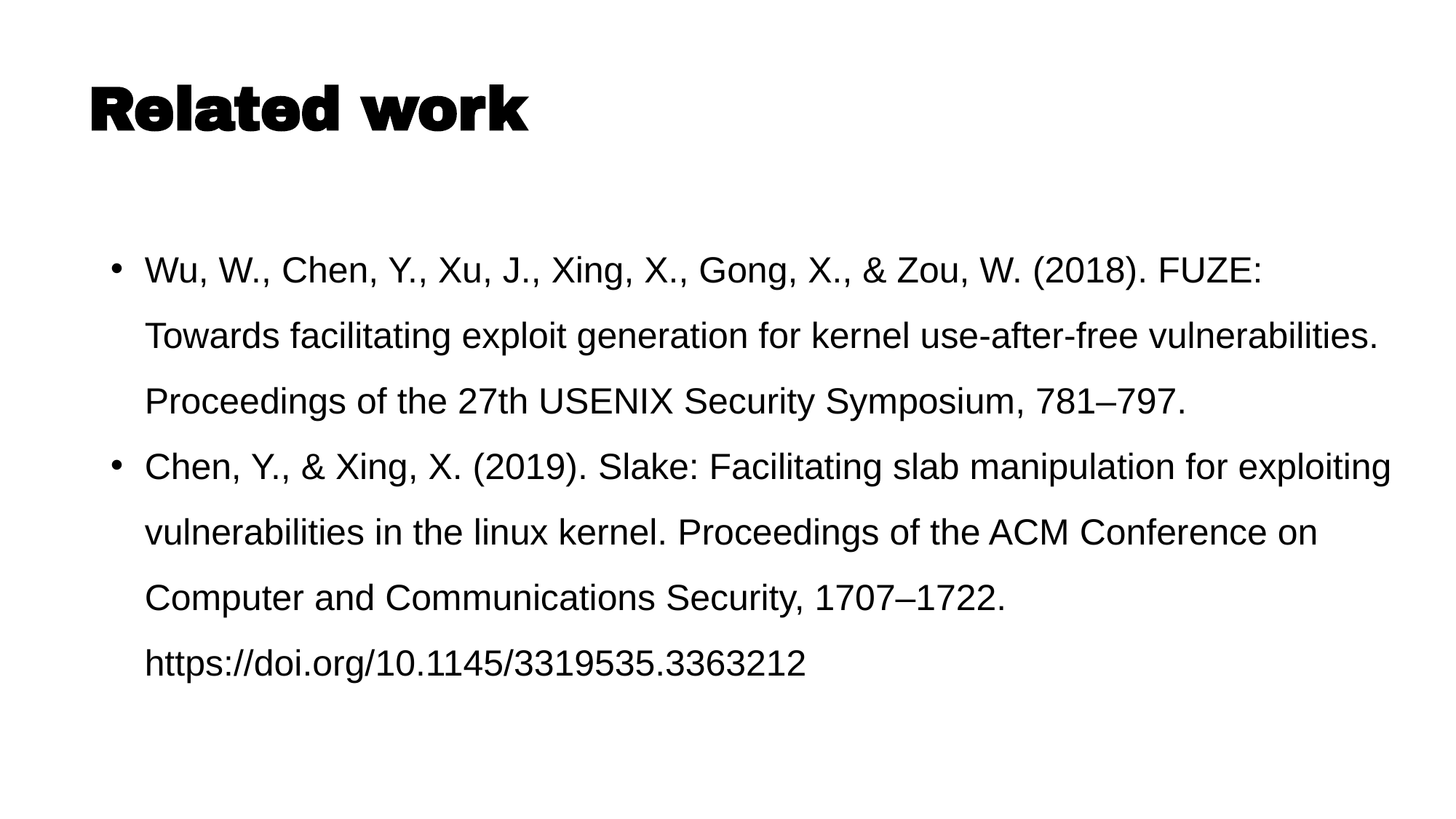

# Related work
Wu, W., Chen, Y., Xu, J., Xing, X., Gong, X., & Zou, W. (2018). FUZE: Towards facilitating exploit generation for kernel use-after-free vulnerabilities. Proceedings of the 27th USENIX Security Symposium, 781–797.
Chen, Y., & Xing, X. (2019). Slake: Facilitating slab manipulation for exploiting vulnerabilities in the linux kernel. Proceedings of the ACM Conference on Computer and Communications Security, 1707–1722. https://doi.org/10.1145/3319535.3363212